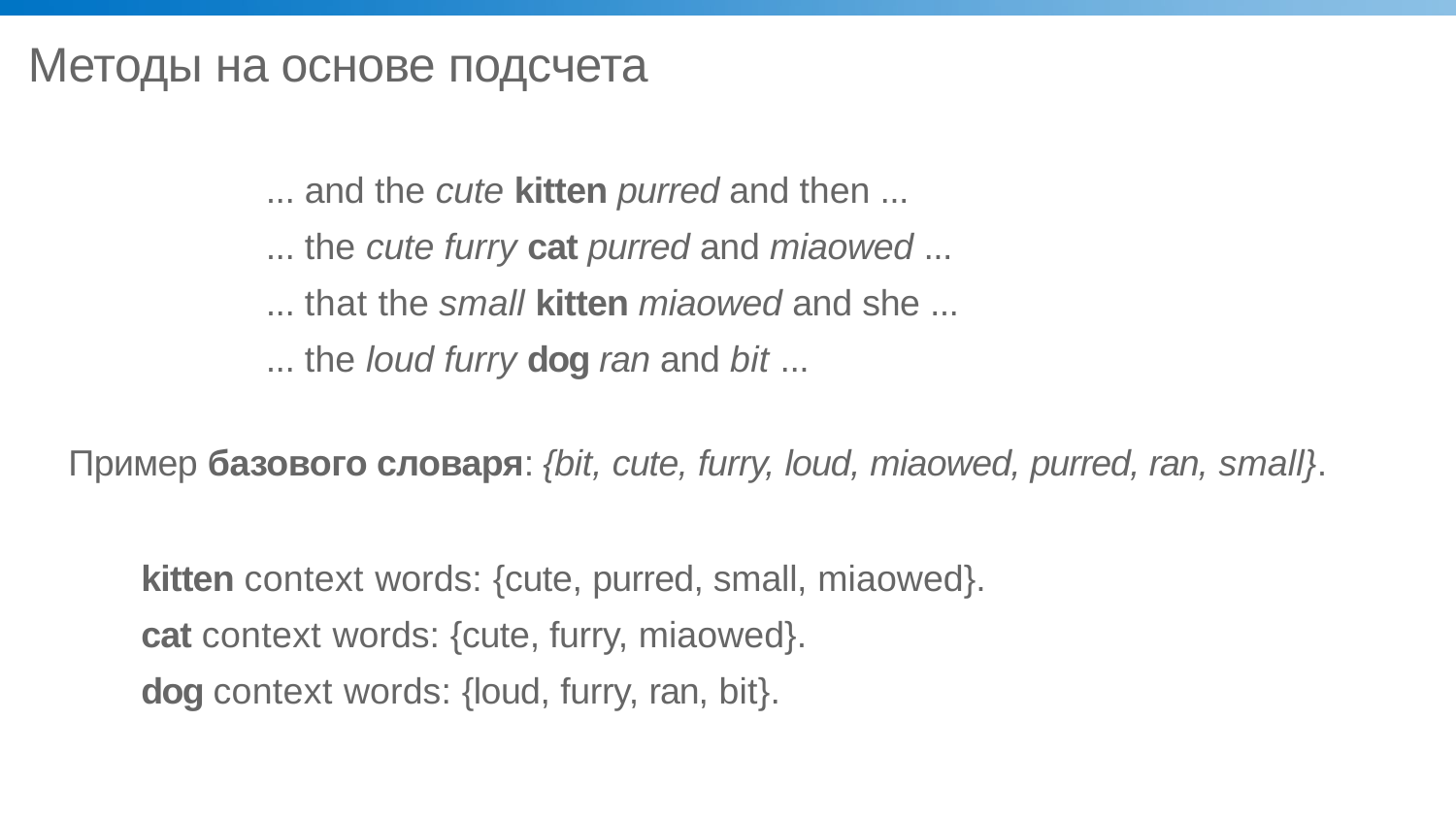

# Методы на основе подсчета
... and the cute kitten purred and then ...
... the cute furry cat purred and miaowed ...
... that the small kitten miaowed and she ...
... the loud furry dog ran and bit ...

Пример базового словаря: {bit, cute, furry, loud, miaowed, purred, ran, small}.

kitten context words: {cute, purred, small, miaowed}.
cat context words: {cute, furry, miaowed}.
dog context words: {loud, furry, ran, bit}.